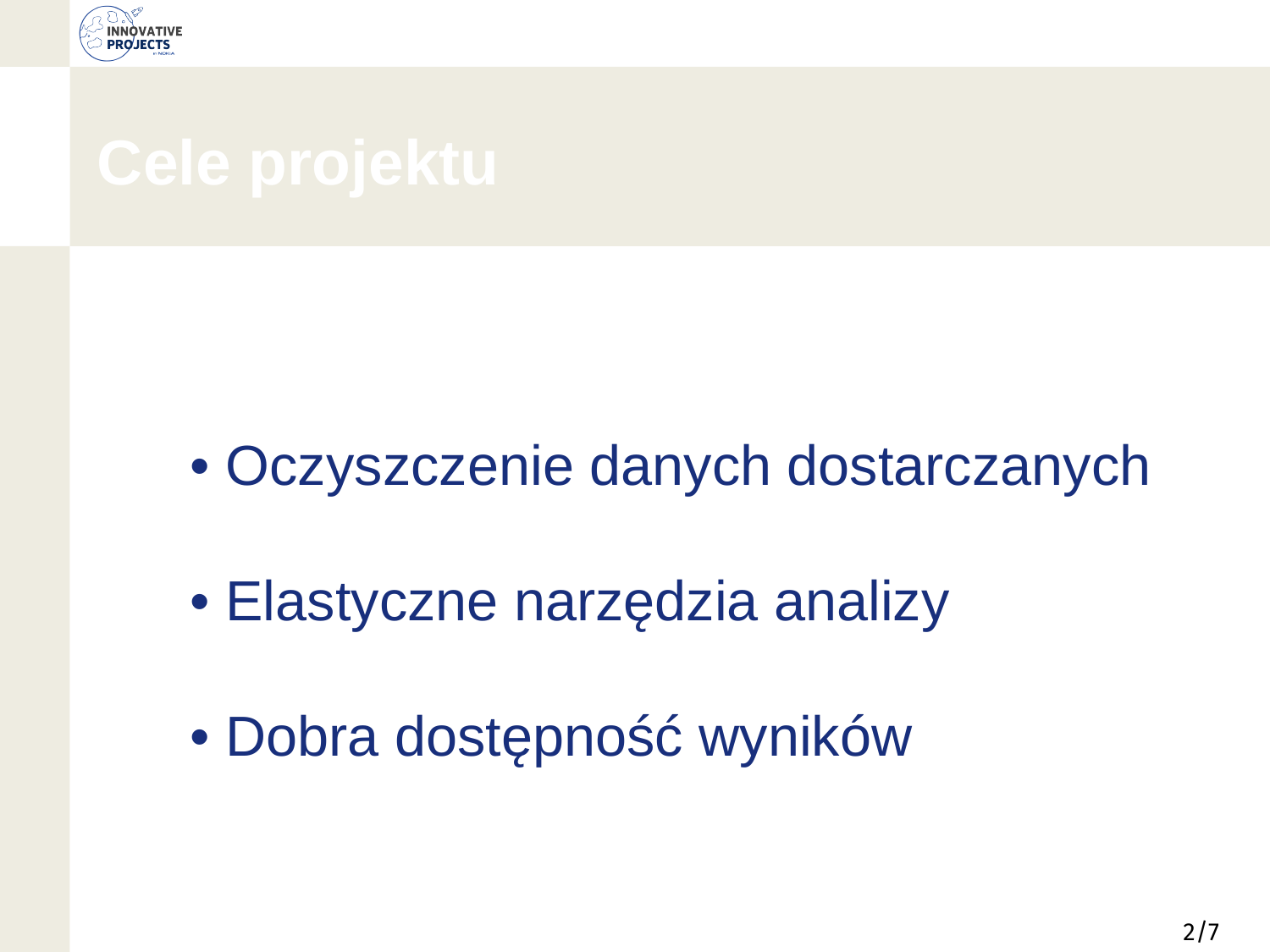

Cele projektu
• Oczyszczenie danych dostarczanych
• Elastyczne narzędzia analizy
• Dobra dostępność wyników